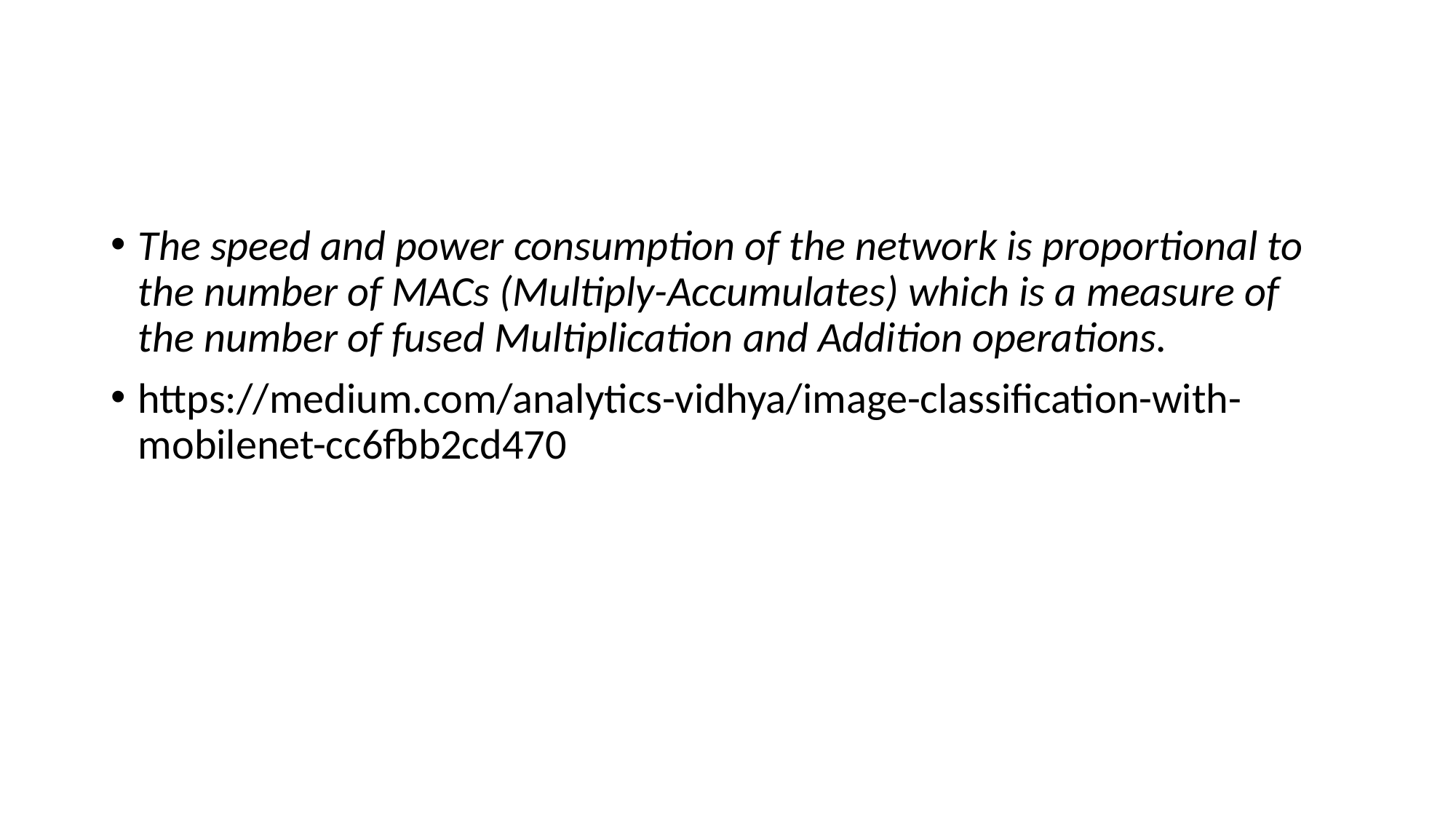

#
The speed and power consumption of the network is proportional to the number of MACs (Multiply-Accumulates) which is a measure of the number of fused Multiplication and Addition operations.
https://medium.com/analytics-vidhya/image-classification-with-mobilenet-cc6fbb2cd470